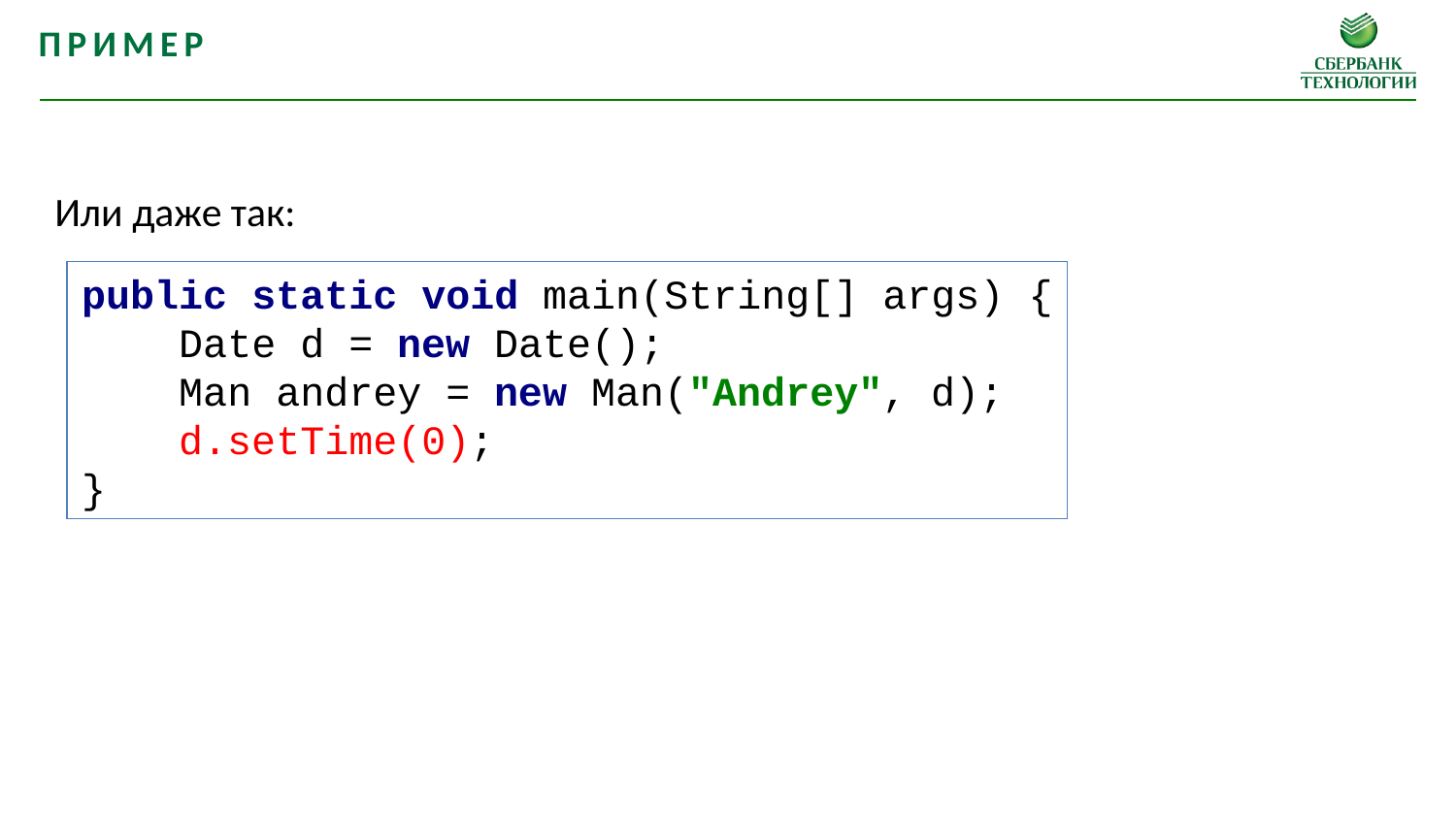

пример
Или даже так:

public static void main(String[] args) {
    Date d = new Date();
    Man andrey = new Man("Andrey", d);
    d.setTime(0);
}